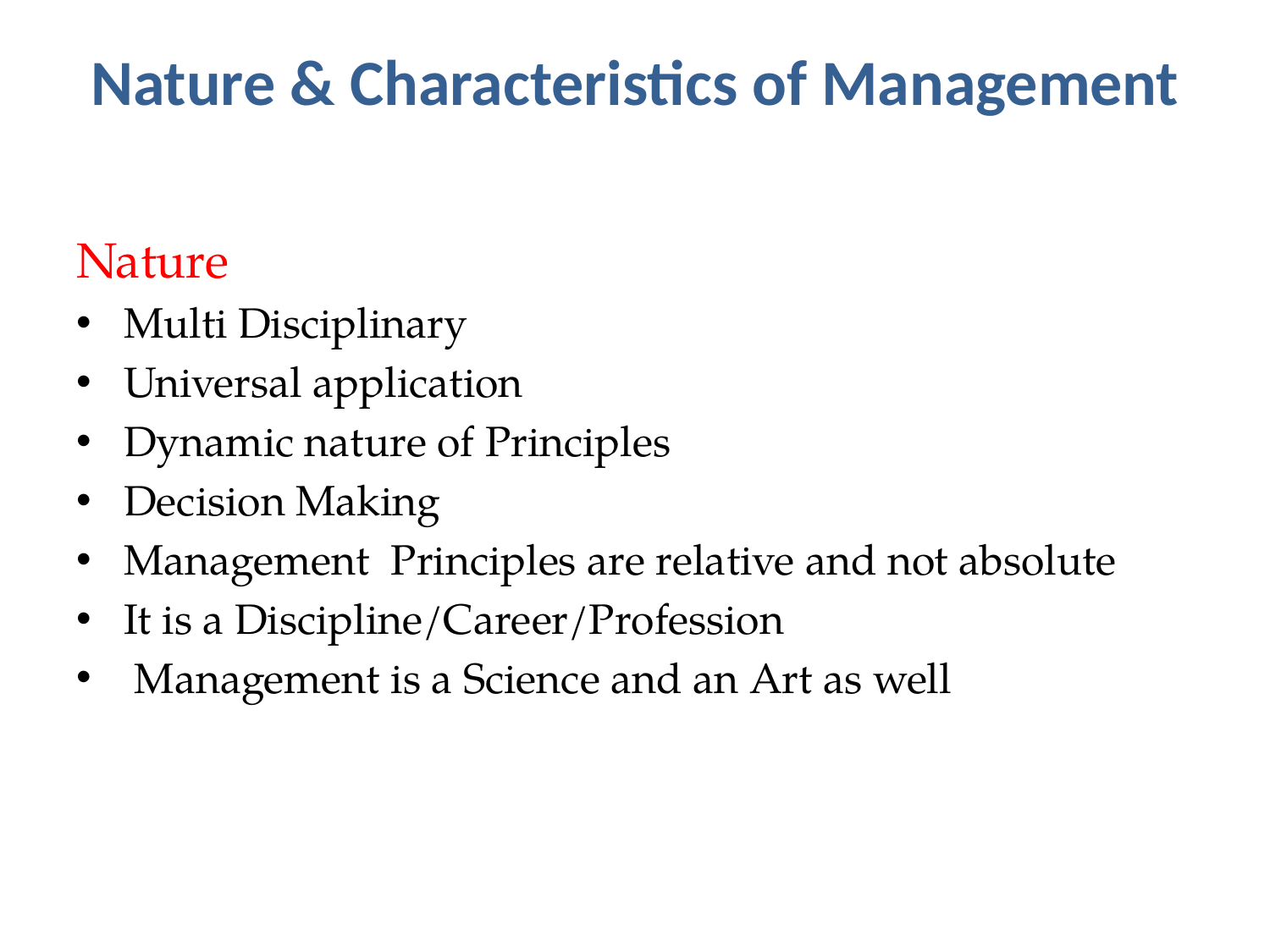

# Nature & Characteristics of Management
Nature
Multi Disciplinary
Universal application
Dynamic nature of Principles
Decision Making
Management  Principles are relative and not absolute
It is a Discipline/Career/Profession
 Management is a Science and an Art as well